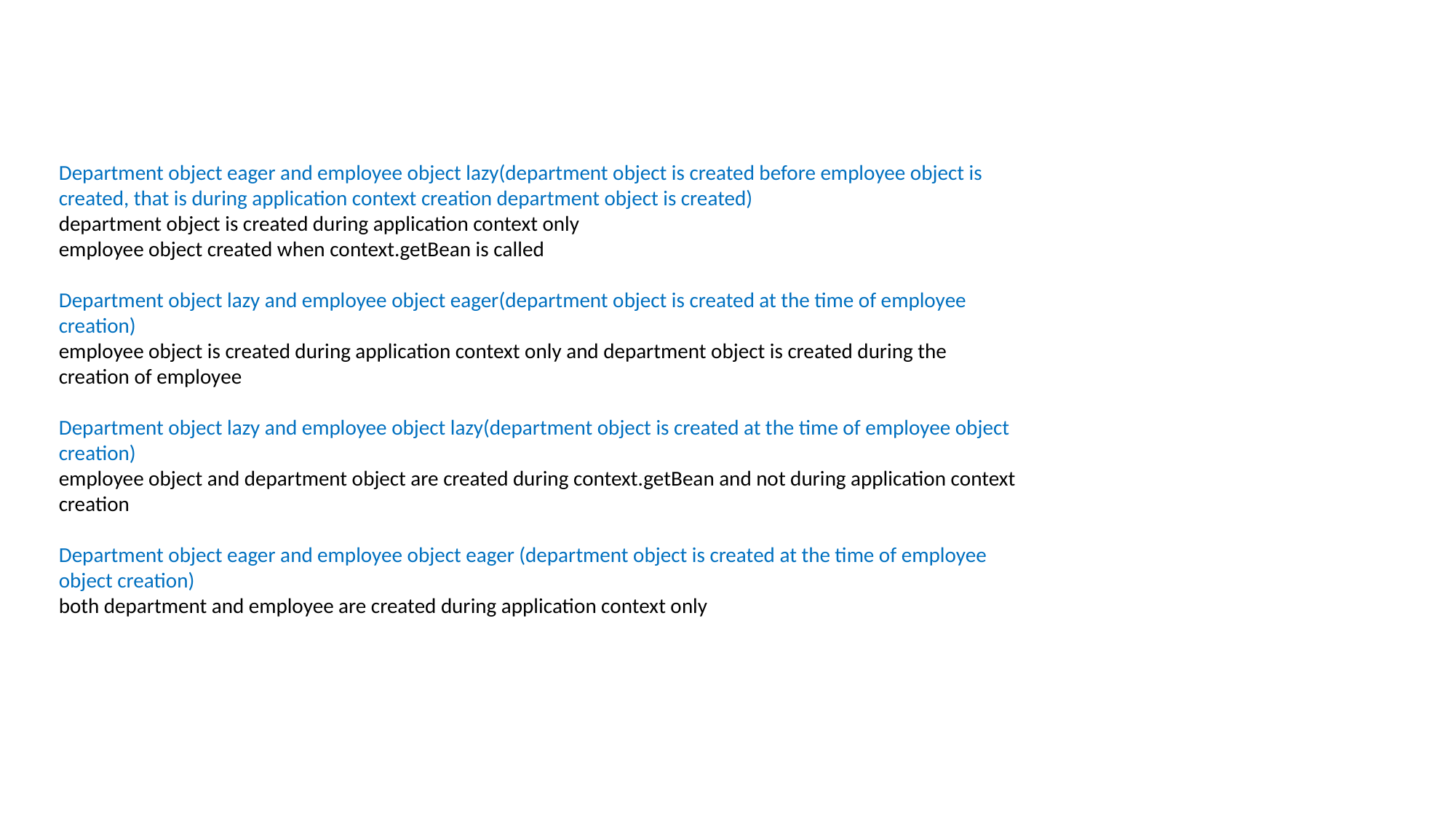

Department object eager and employee object lazy(department object is created before employee object is created, that is during application context creation department object is created)
department object is created during application context only
employee object created when context.getBean is called

Department object lazy and employee object eager(department object is created at the time of employee creation)
employee object is created during application context only and department object is created during the creation of employee

Department object lazy and employee object lazy(department object is created at the time of employee object creation)
employee object and department object are created during context.getBean and not during application context creation

Department object eager and employee object eager (department object is created at the time of employee object creation)
both department and employee are created during application context only